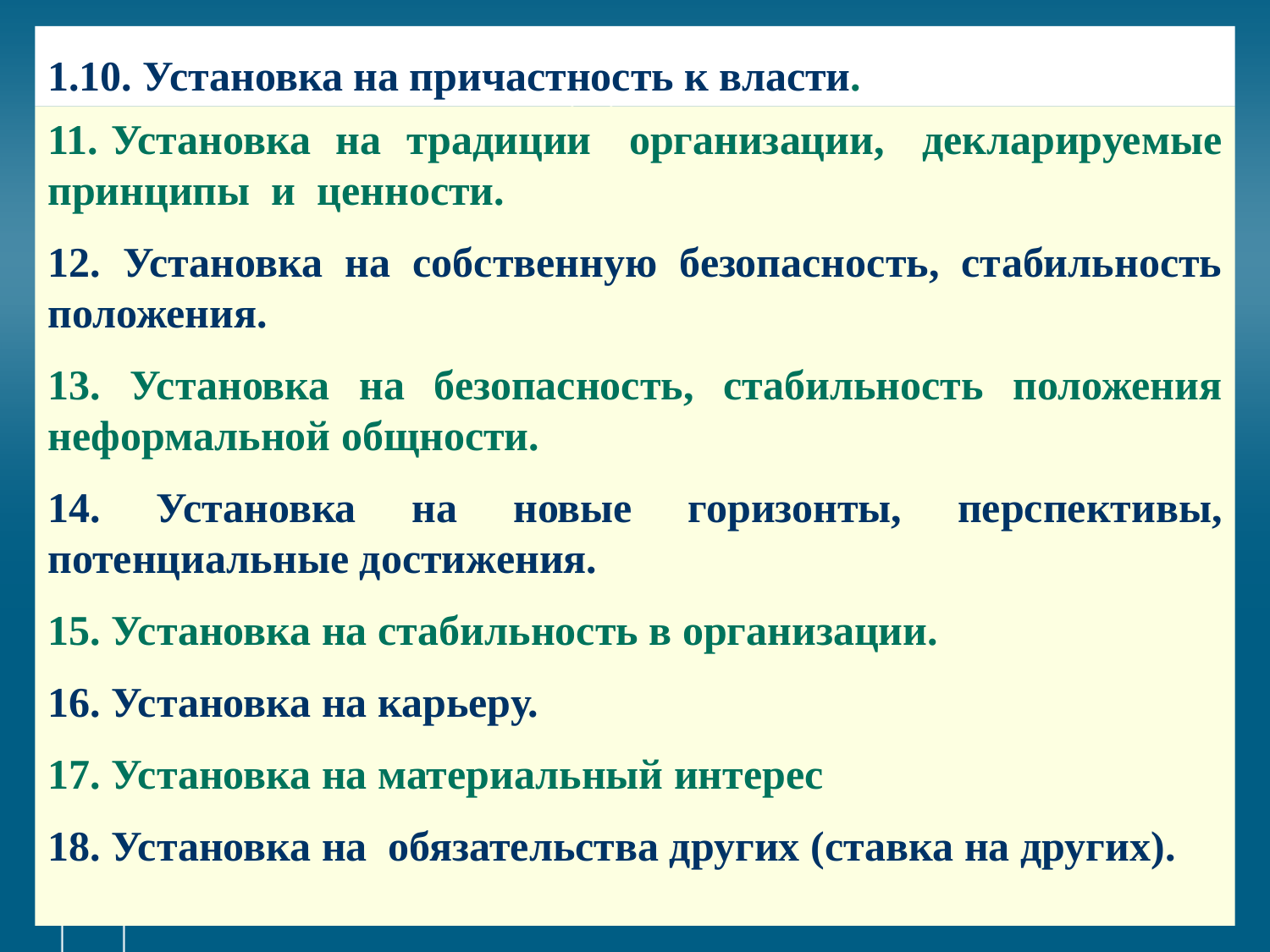

# 1.10. Установка на причастность к власти.
11. Установка  на  традиции   организации,   декларируемые принципы  и  ценности.
12. Установка на собственную безопасность, стабильность положения.
13. Установка на безопасность, стабильность положения неформальной общности.
14. Установка на новые горизонты, перспективы, потенциальные достижения.
15. Установка на стабильность в организации.
16. Установка на карьеру.
17. Установка на материальный интерес
18. Установка на  обязательства других (ставка на других).